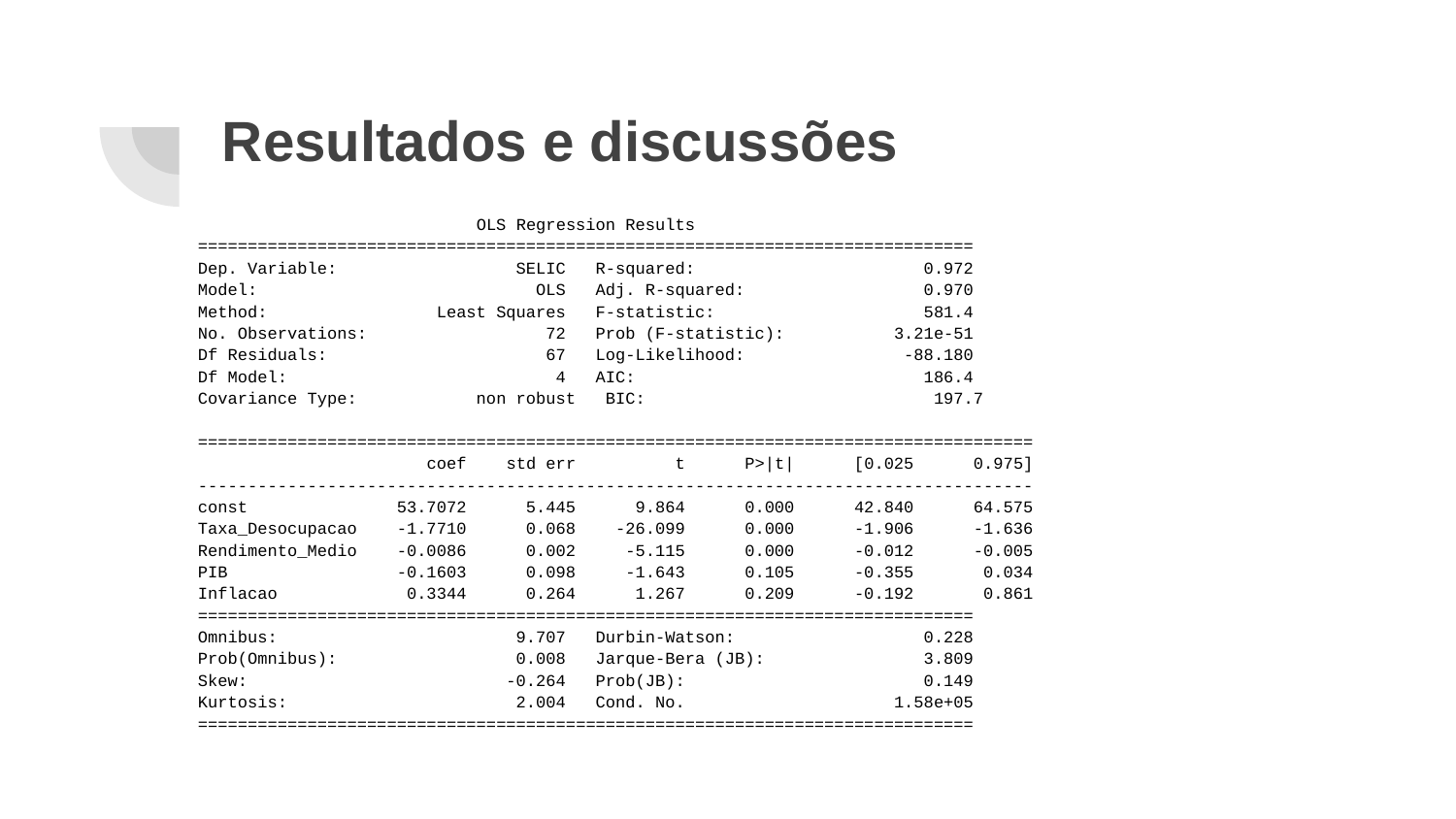

# Resultados e discussões
                            OLS Regression Results
==============================================================================
Dep. Variable:                  SELIC   R-squared:                       0.972
Model:                            OLS   Adj. R-squared:                  0.970
Method:                 Least Squares   F-statistic:                     581.4
No. Observations:                  72   Prob (F-statistic):           3.21e-51
Df Residuals:                      67   Log-Likelihood:                -88.180
Df Model:                           4   AIC:                             186.4
Covariance Type:            non robust   BIC:                             197.7
====================================================================================
                       coef    std err          t      P>|t|      [0.025      0.975]
------------------------------------------------------------------------------------
const               53.7072      5.445      9.864      0.000      42.840      64.575
Taxa_Desocupacao    -1.7710      0.068    -26.099      0.000      -1.906      -1.636
Rendimento_Medio    -0.0086      0.002     -5.115      0.000      -0.012      -0.005
PIB                 -0.1603      0.098     -1.643      0.105      -0.355       0.034
Inflacao             0.3344      0.264      1.267      0.209      -0.192       0.861
==============================================================================
Omnibus:                        9.707   Durbin-Watson:                   0.228
Prob(Omnibus):                  0.008   Jarque-Bera (JB):                3.809
Skew:                          -0.264   Prob(JB):                        0.149
Kurtosis:                       2.004   Cond. No.                     1.58e+05
==============================================================================